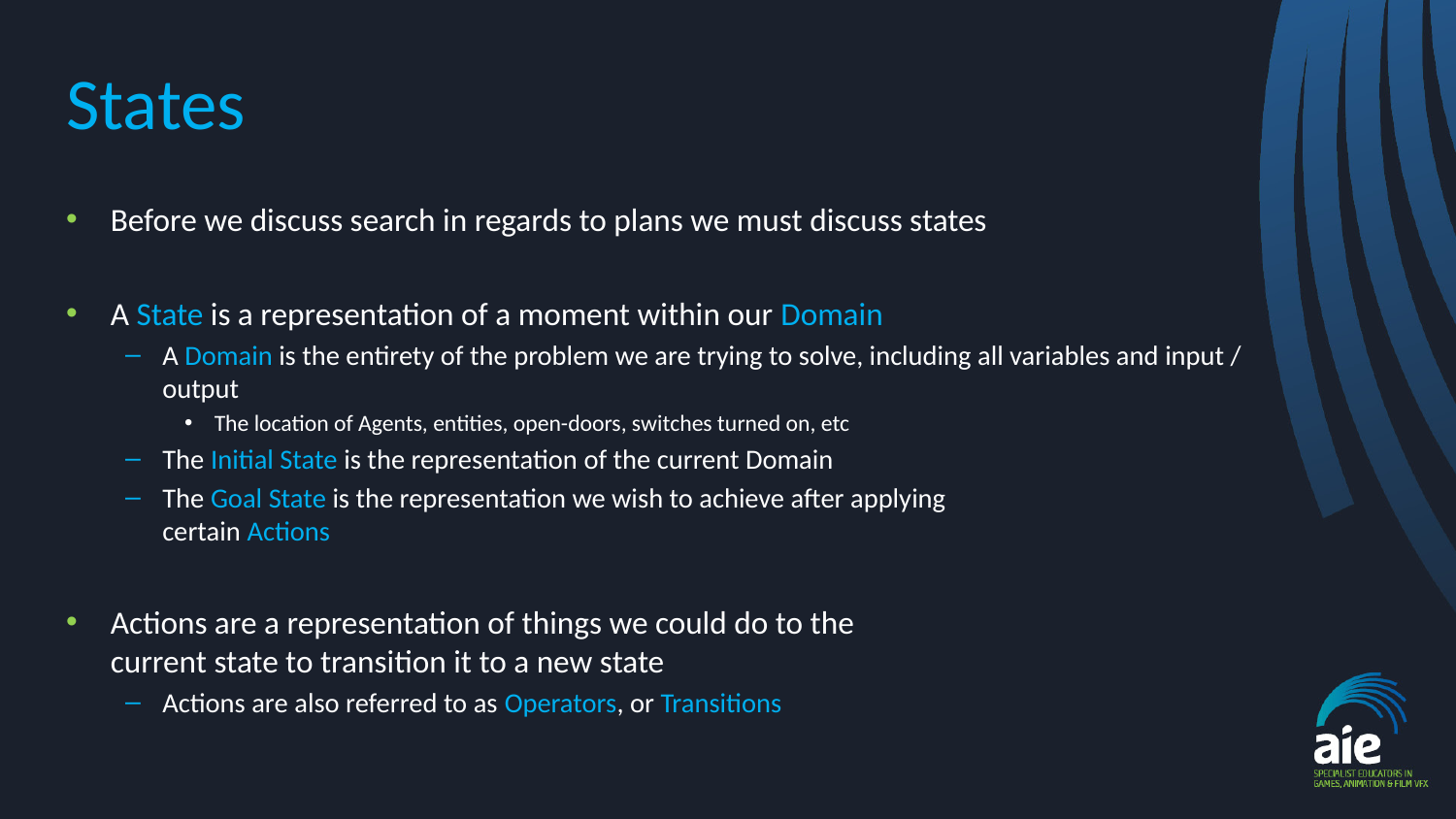

# States
Before we discuss search in regards to plans we must discuss states

A State is a representation of a moment within our Domain
A Domain is the entirety of the problem we are trying to solve, including all variables and input / output
The location of Agents, entities, open-doors, switches turned on, etc
The Initial State is the representation of the current Domain
The Goal State is the representation we wish to achieve after applying
certain Actions

Actions are a representation of things we could do to the
current state to transition it to a new state
Actions are also referred to as Operators, or Transitions